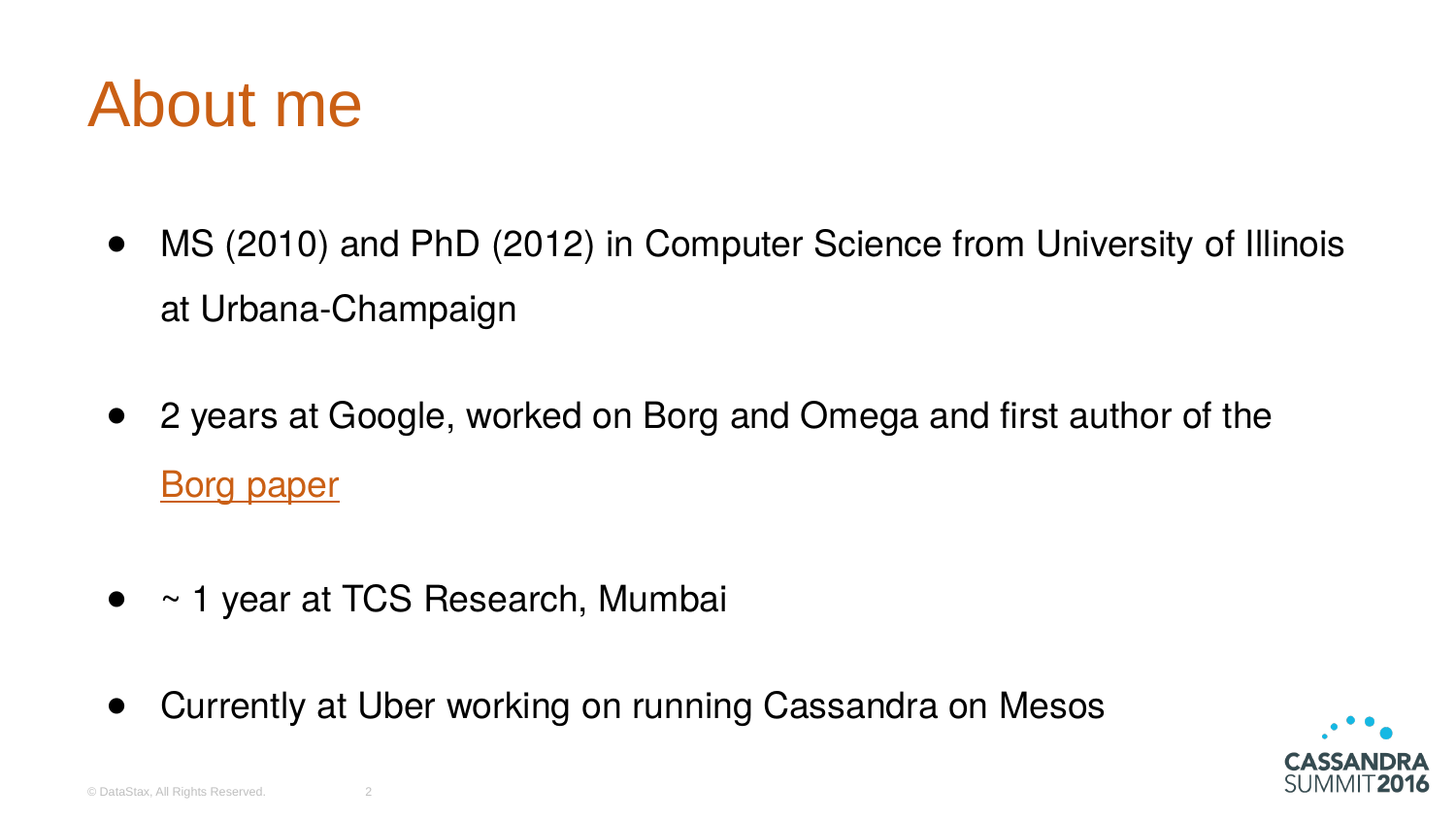

# About me
MS (2010) and PhD (2012) in Computer Science from University of Illinois at Urbana-Champaign
2 years at Google, worked on Borg and Omega and first author of the Borg paper
~ 1 year at TCS Research, Mumbai
Currently at Uber working on running Cassandra on Mesos
© DataStax, All Rights Reserved.
2